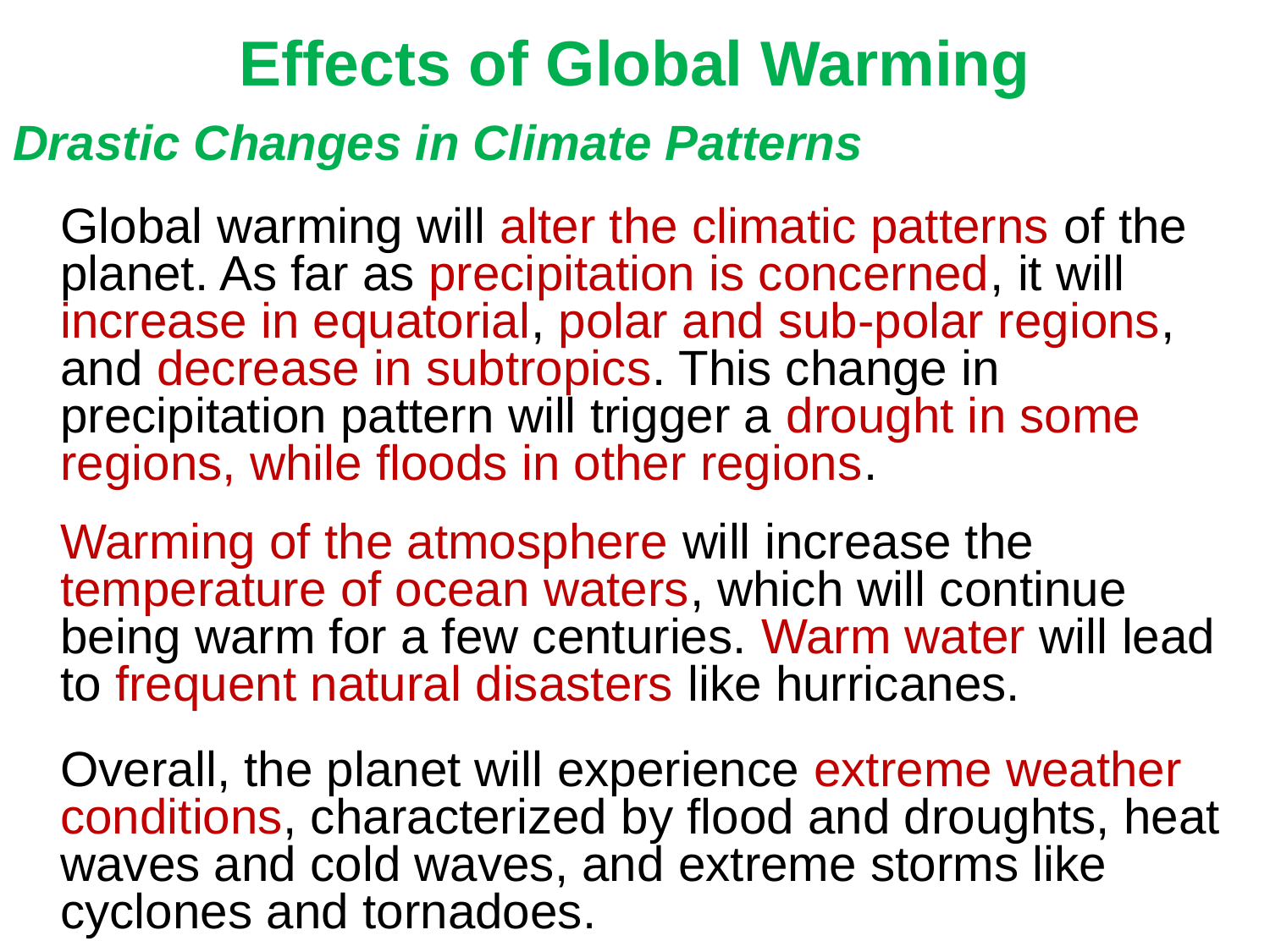

# Effects of Global Warming
Drastic Changes in Climate Patterns
	Global warming will alter the climatic patterns of the planet. As far as precipitation is concerned, it will increase in equatorial, polar and sub-polar regions, and decrease in subtropics. This change in precipitation pattern will trigger a drought in some regions, while floods in other regions.

 	Warming of the atmosphere will increase the temperature of ocean waters, which will continue being warm for a few centuries. Warm water will lead to frequent natural disasters like hurricanes.

	Overall, the planet will experience extreme weather conditions, characterized by flood and droughts, heat waves and cold waves, and extreme storms like cyclones and tornadoes.